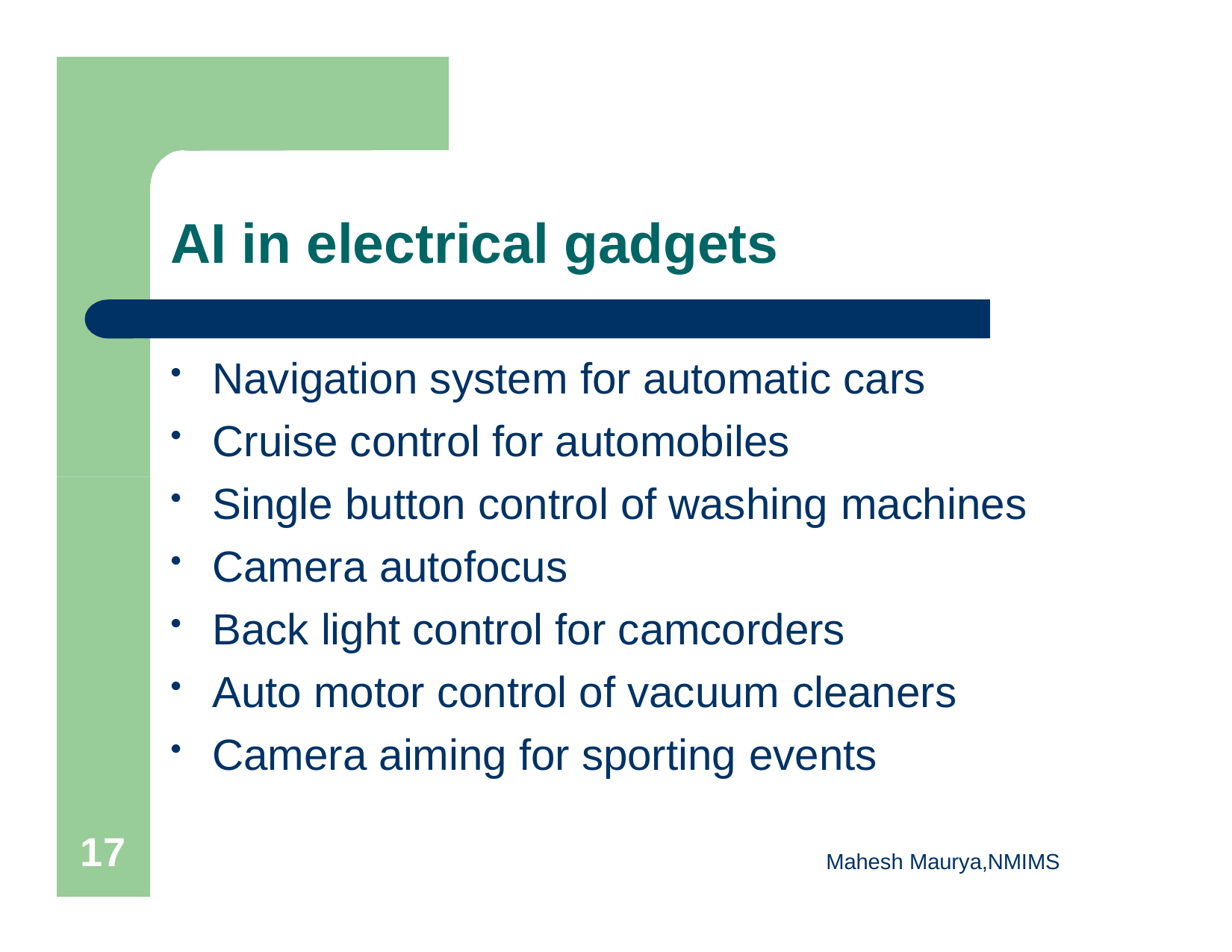

# AI in electrical gadgets
Navigation system for automatic cars
Cruise control for automobiles
Single button control of washing machines
Camera autofocus
Back light control for camcorders
Auto motor control of vacuum cleaners
Camera aiming for sporting events

17
Mahesh Maurya,NMIMS